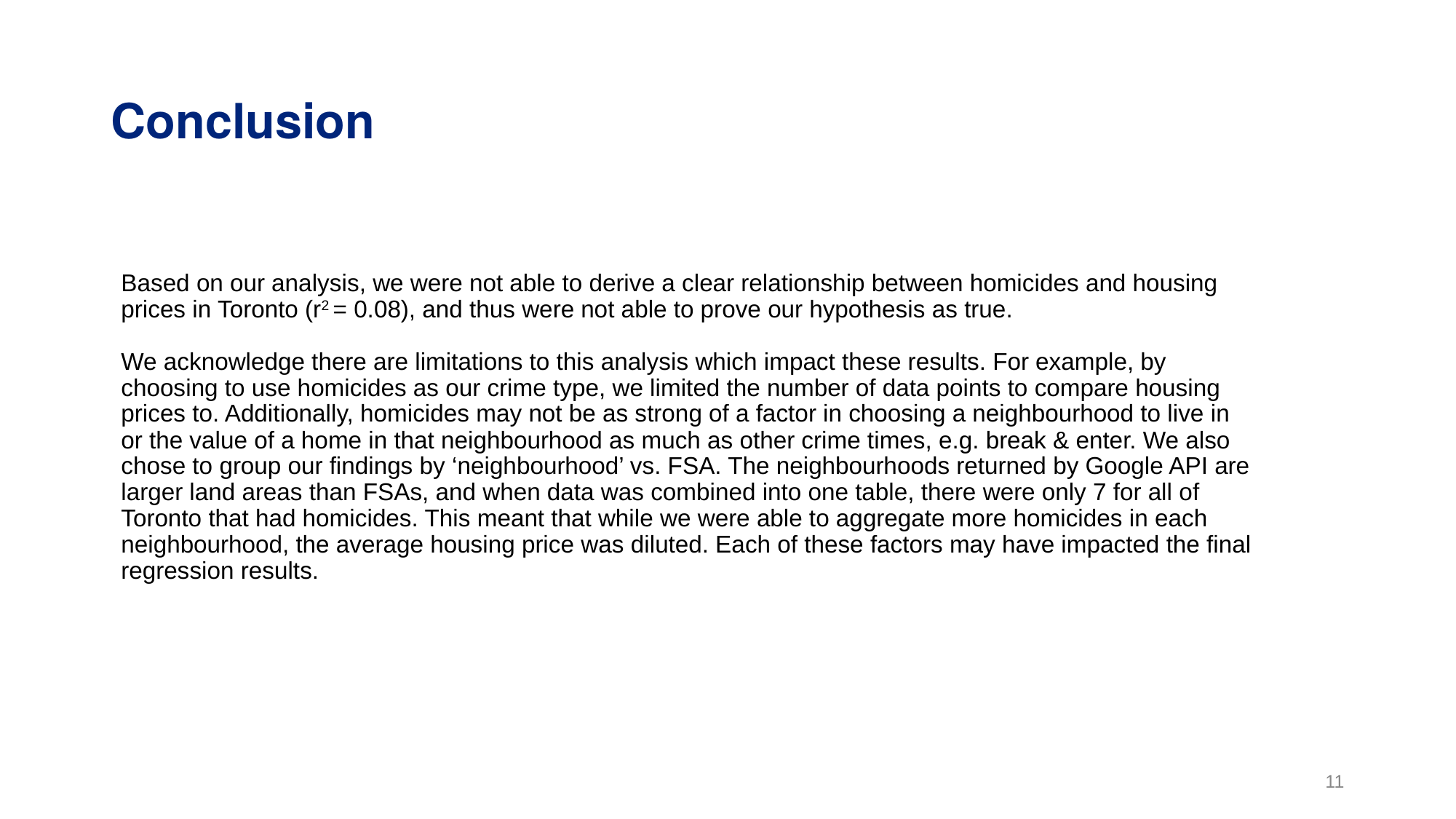

# Conclusion
Based on our analysis, we were not able to derive a clear relationship between homicides and housing prices in Toronto (r2 = 0.08), and thus were not able to prove our hypothesis as true.

We acknowledge there are limitations to this analysis which impact these results. For example, by choosing to use homicides as our crime type, we limited the number of data points to compare housing prices to. Additionally, homicides may not be as strong of a factor in choosing a neighbourhood to live in or the value of a home in that neighbourhood as much as other crime times, e.g. break & enter. We also chose to group our findings by ‘neighbourhood’ vs. FSA. The neighbourhoods returned by Google API are larger land areas than FSAs, and when data was combined into one table, there were only 7 for all of Toronto that had homicides. This meant that while we were able to aggregate more homicides in each neighbourhood, the average housing price was diluted. Each of these factors may have impacted the final regression results.
11